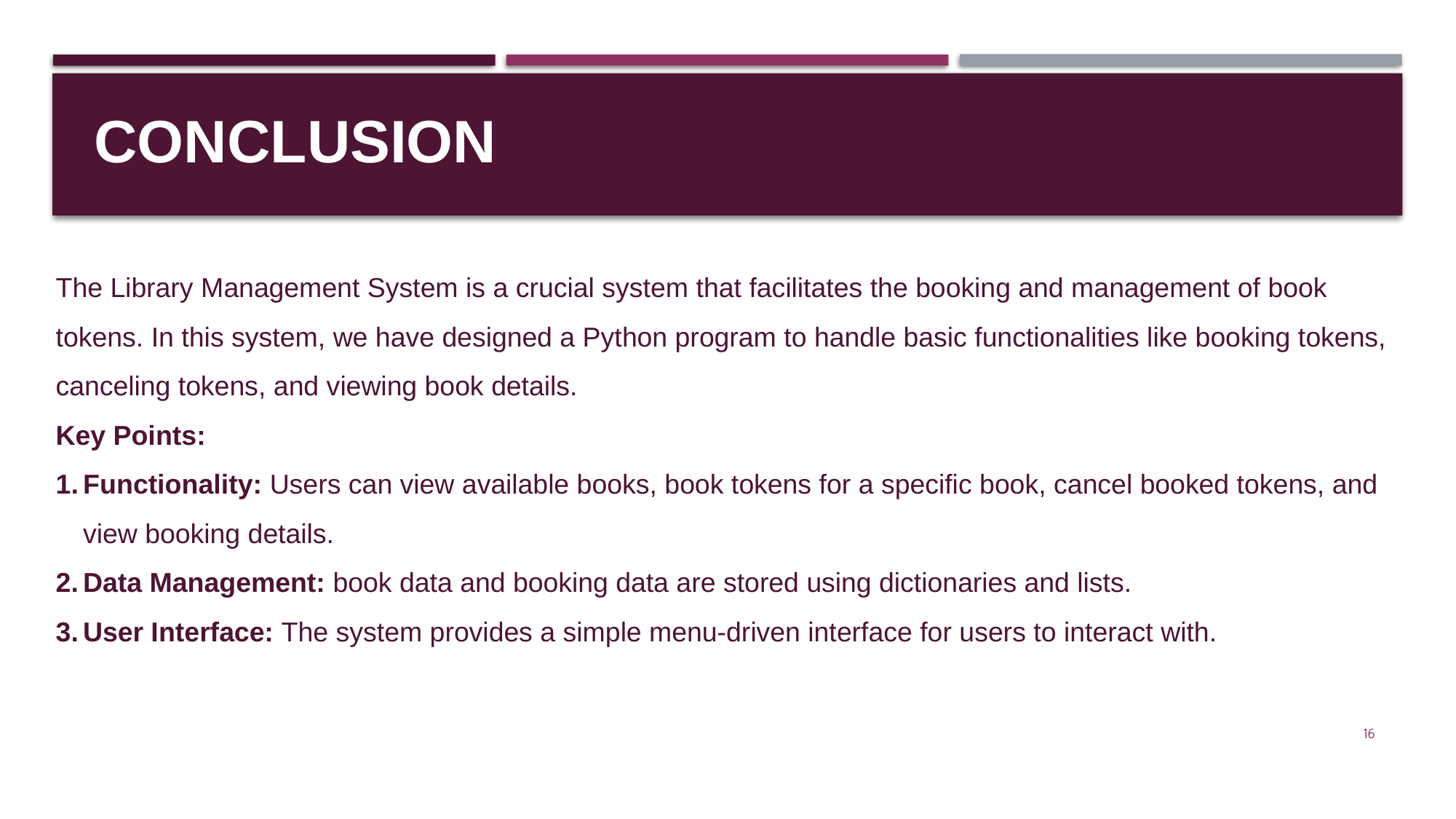

CONCLUSION
The Library Management System is a crucial system that facilitates the booking and management of book tokens. In this system, we have designed a Python program to handle basic functionalities like booking tokens, canceling tokens, and viewing book details.
Key Points:
Functionality: Users can view available books, book tokens for a specific book, cancel booked tokens, and view booking details.
Data Management: book data and booking data are stored using dictionaries and lists.
User Interface: The system provides a simple menu-driven interface for users to interact with.

16